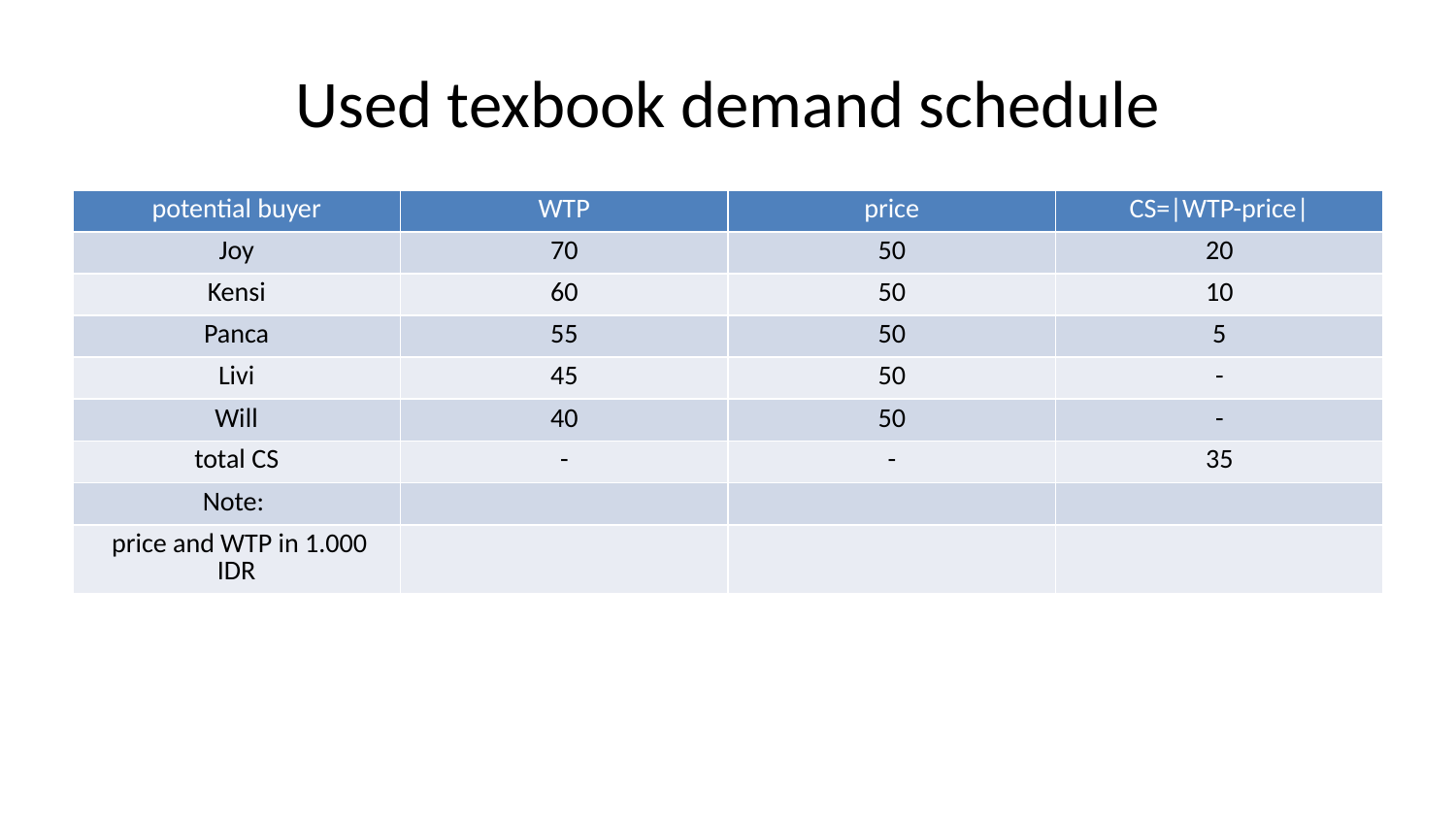

# Used texbook demand schedule
| potential buyer | WTP | price | CS=|WTP-price| |
| --- | --- | --- | --- |
| Joy | 70 | 50 | 20 |
| Kensi | 60 | 50 | 10 |
| Panca | 55 | 50 | 5 |
| Livi | 45 | 50 | - |
| Will | 40 | 50 | - |
| total CS | - | - | 35 |
| Note: |  |  |  |
| price and WTP in 1.000 IDR |  |  |  |